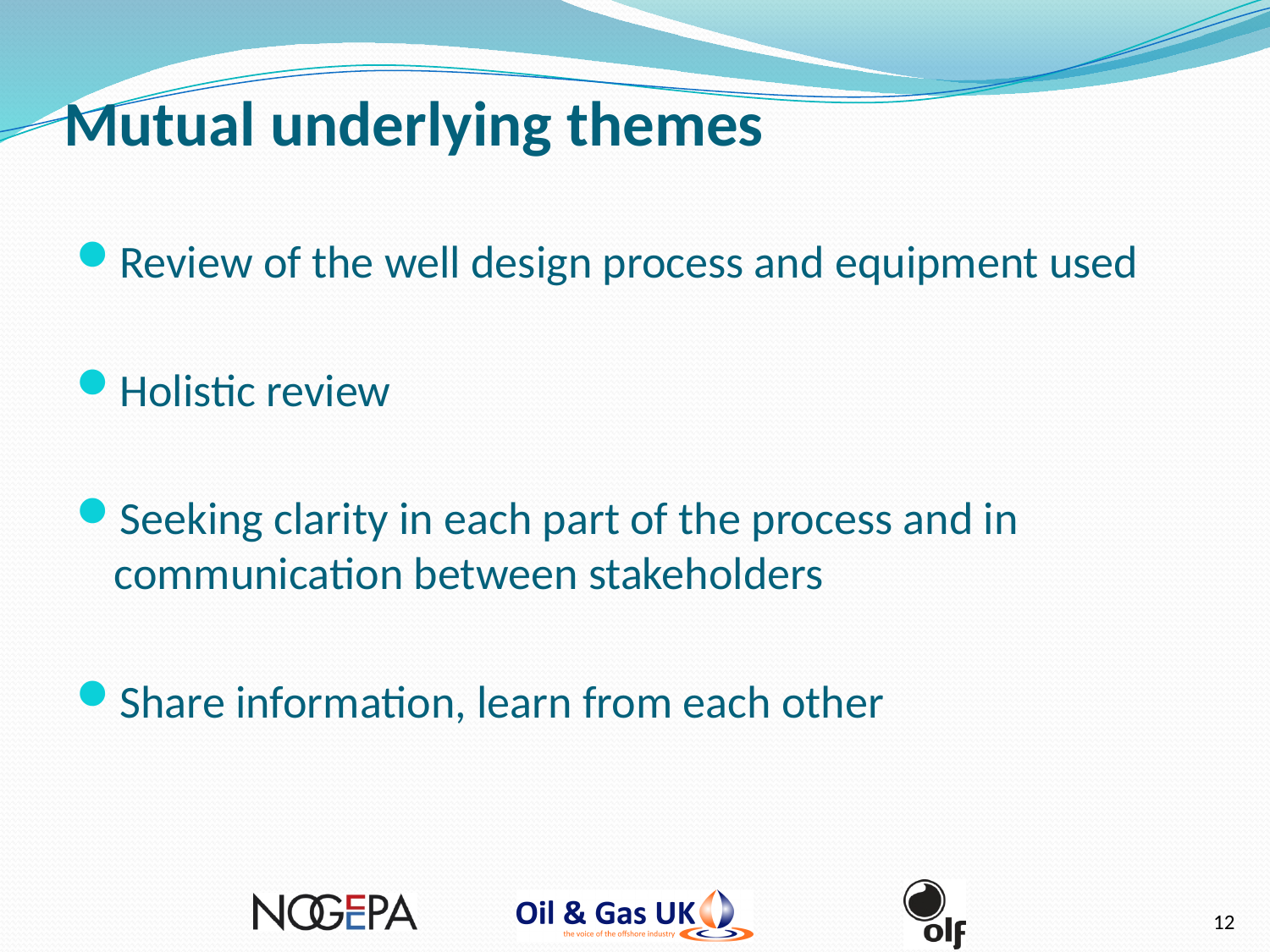

# Mutual underlying themes
Review of the well design process and equipment used

Holistic review

Seeking clarity in each part of the process and in communication between stakeholders

Share information, learn from each other

12